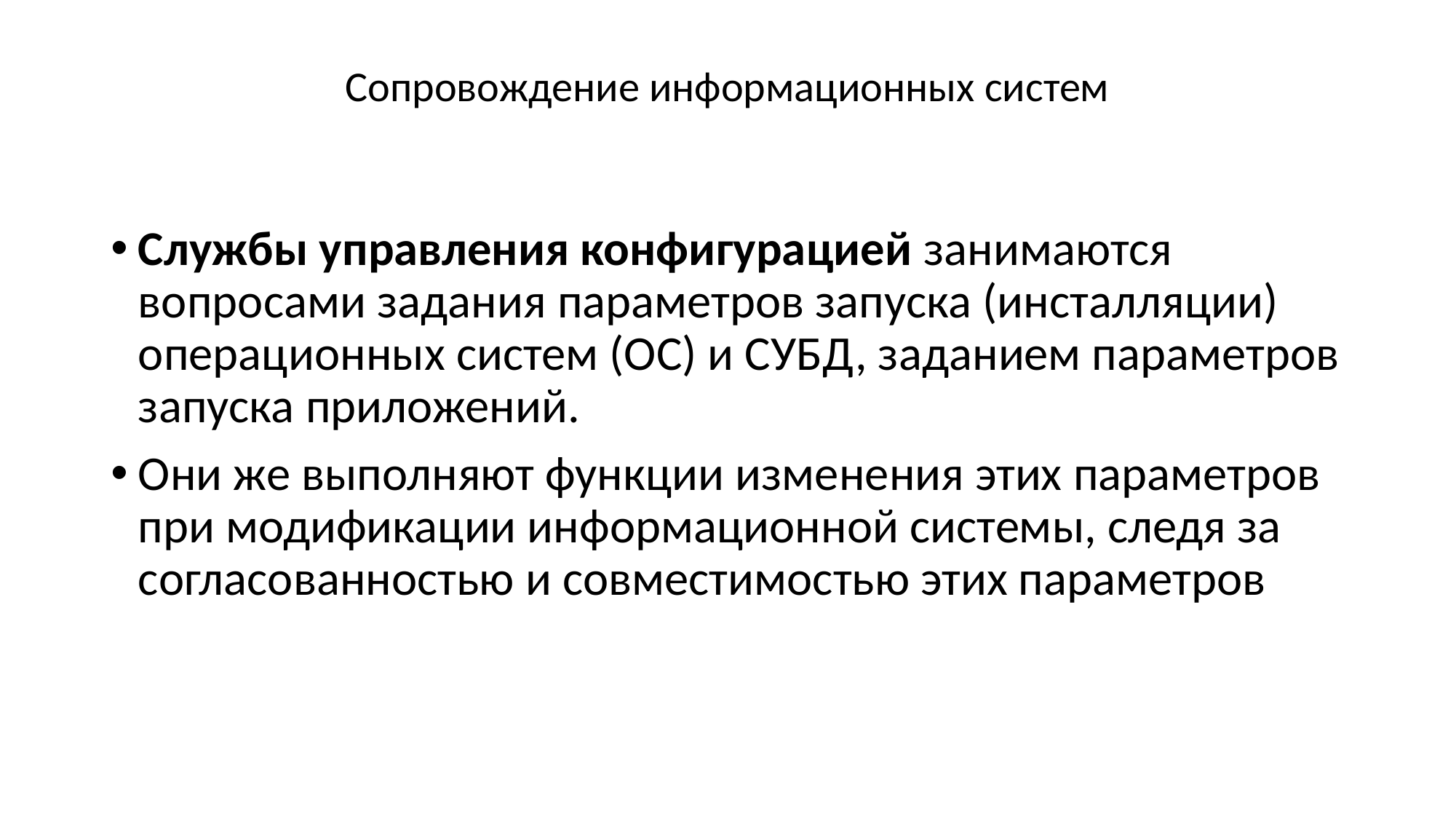

# Сопровождение информационных систем
Службы управления конфигурацией занимаются вопросами задания параметров запуска (инсталляции) операционных систем (ОС) и СУБД, заданием параметров запуска приложений.
Они же выполняют функции изменения этих параметров при модификации информационной системы, следя за согласованностью и совместимостью этих параметров